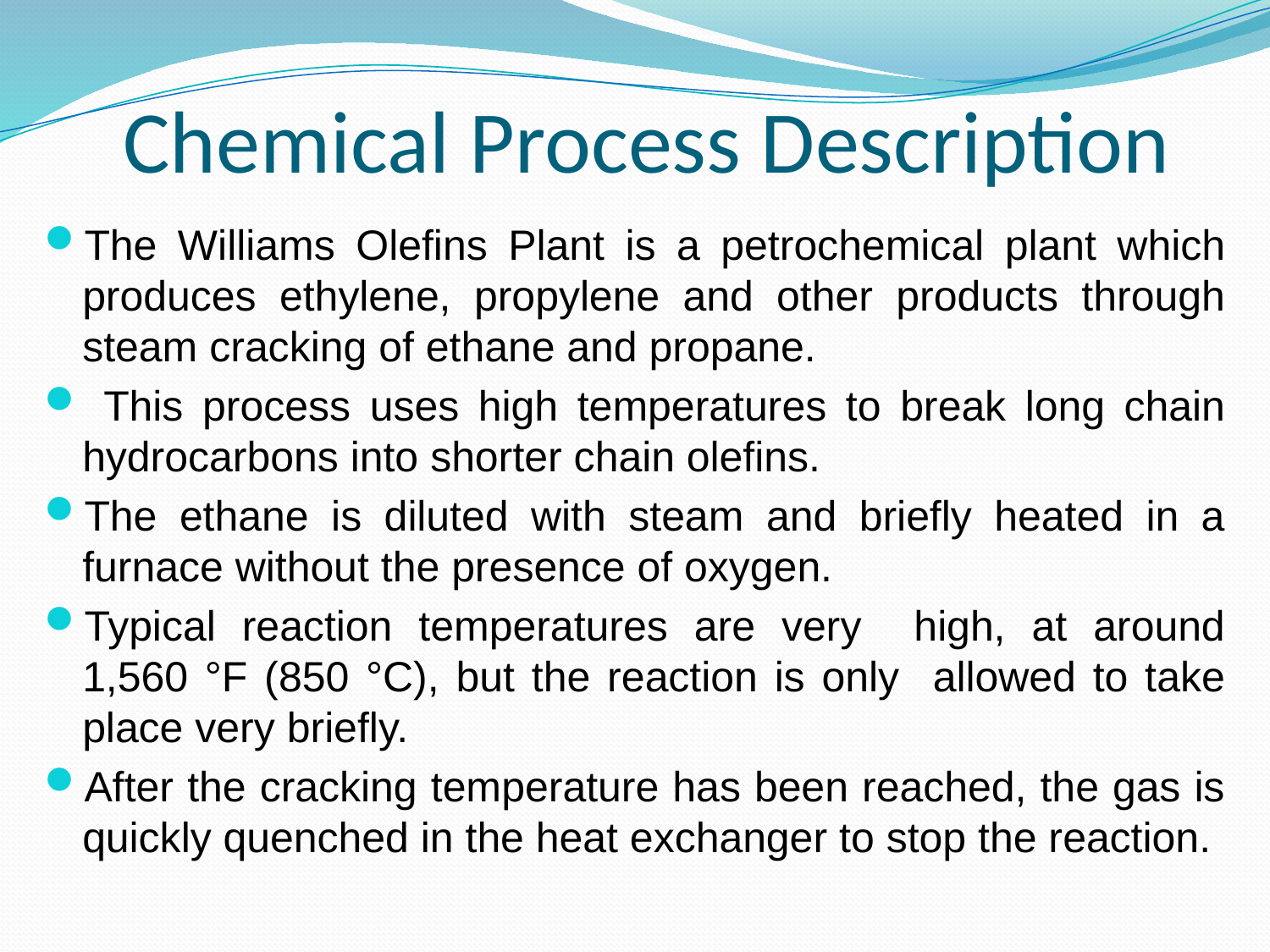

# Chemical Process Description
The Williams Olefins Plant is a petrochemical plant which produces ethylene, propylene and other products through steam cracking of ethane and propane.
 This process uses high temperatures to break long chain hydrocarbons into shorter chain olefins.
The ethane is diluted with steam and briefly heated in a furnace without the presence of oxygen.
Typical reaction temperatures are very  high, at around 1,560 °F (850 °C), but the reaction is only  allowed to take place very briefly.
After the cracking temperature has been reached, the gas is quickly quenched in the heat exchanger to stop the reaction.